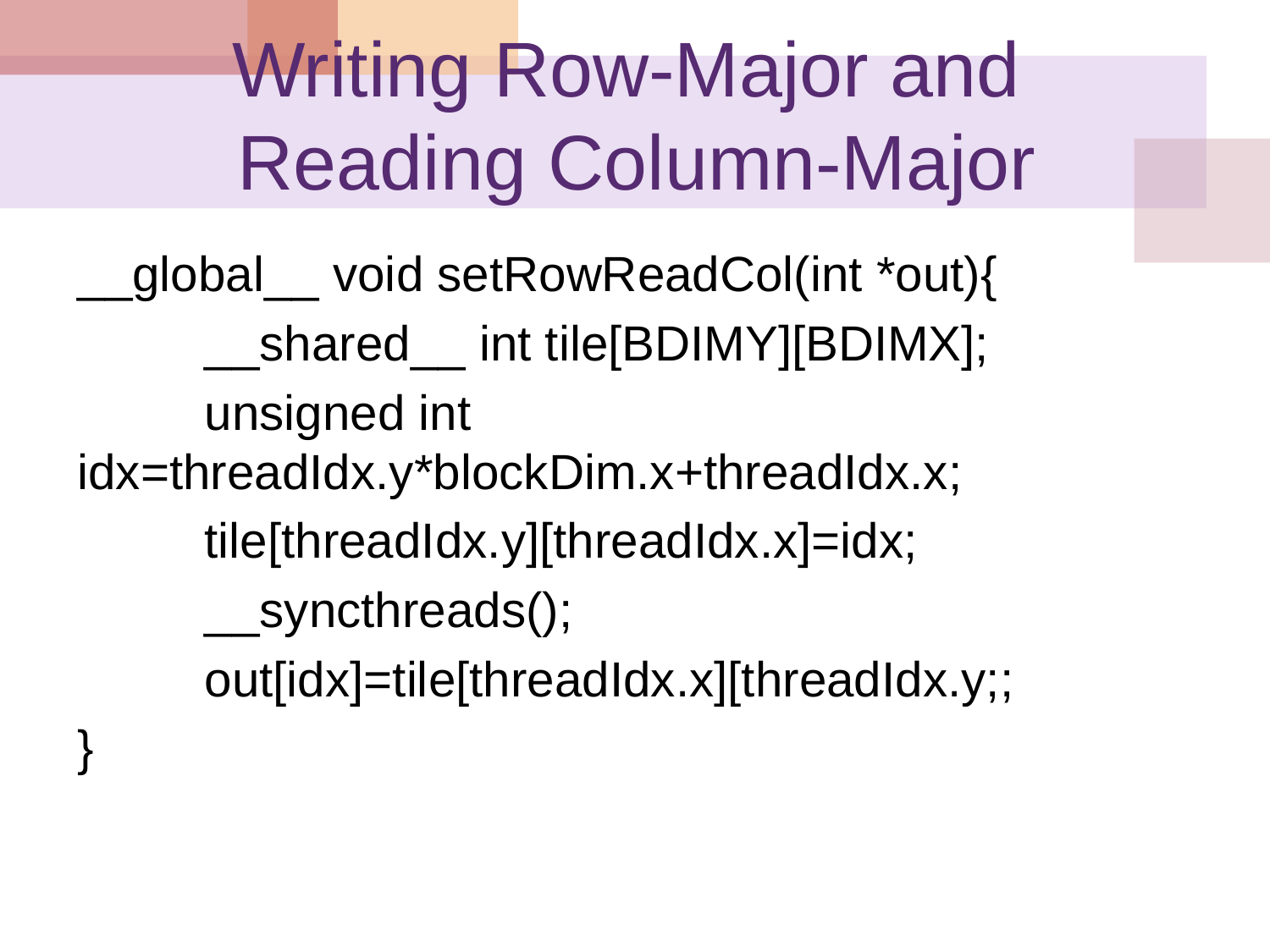

# Writing Row-Major and Reading Column-Major
__global__ void setRowReadCol(int *out){
	__shared__ int tile[BDIMY][BDIMX];
	unsigned int idx=threadIdx.y*blockDim.x+threadIdx.x;
	tile[threadIdx.y][threadIdx.x]=idx;
	__syncthreads();
	out[idx]=tile[threadIdx.x][threadIdx.y;;
}